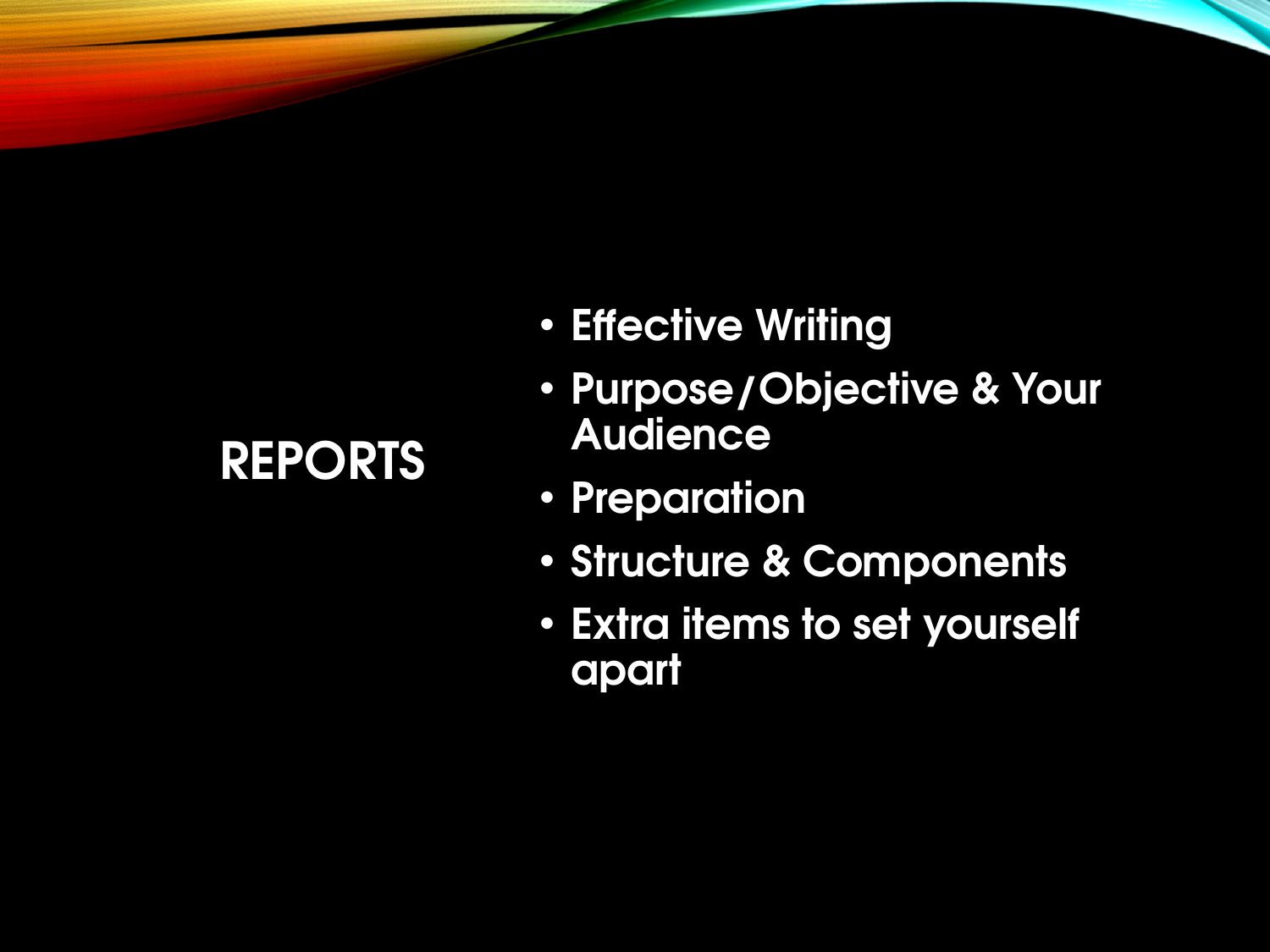

# Reports
Effective Writing
Purpose/Objective & Your Audience
Preparation
Structure & Components
Extra items to set yourself apart